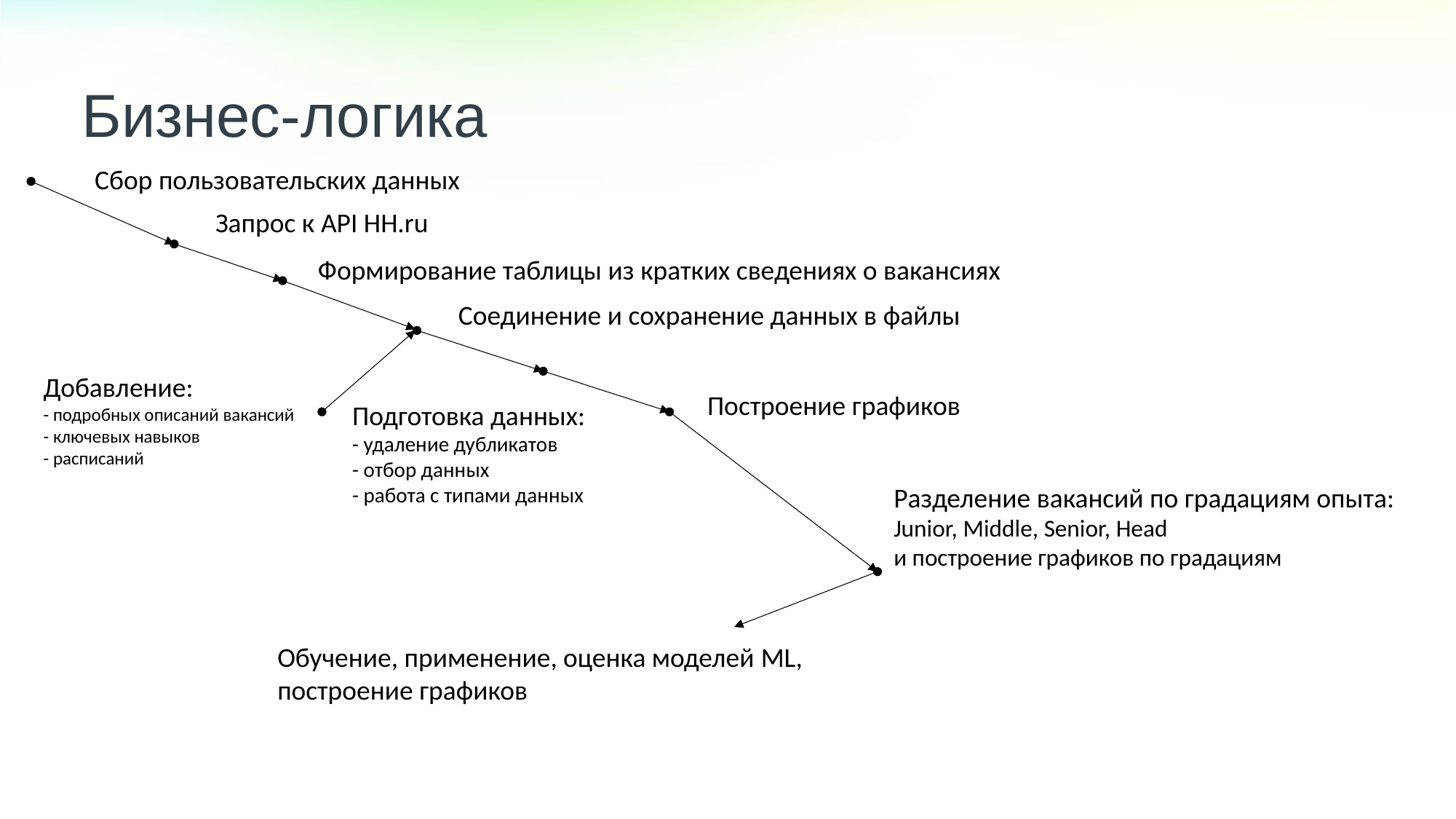

Бизнес-логика

Сбор пользовательских данных
Запрос к API HH.ru
Формирование таблицы из кратких сведениях о вакансиях
Соединение и сохранение данных в файлы
Добавление:
- подробных описаний вакансий
- ключевых навыков
- расписаний
Построение графиков
Подготовка данных:
- удаление дубликатов
- отбор данных
- работа с типами данных
Разделение вакансий по градациям опыта:
Junior, Middle, Senior, Head
и построение графиков по градациям
Обучение, применение, оценка моделей ML,
построение графиков